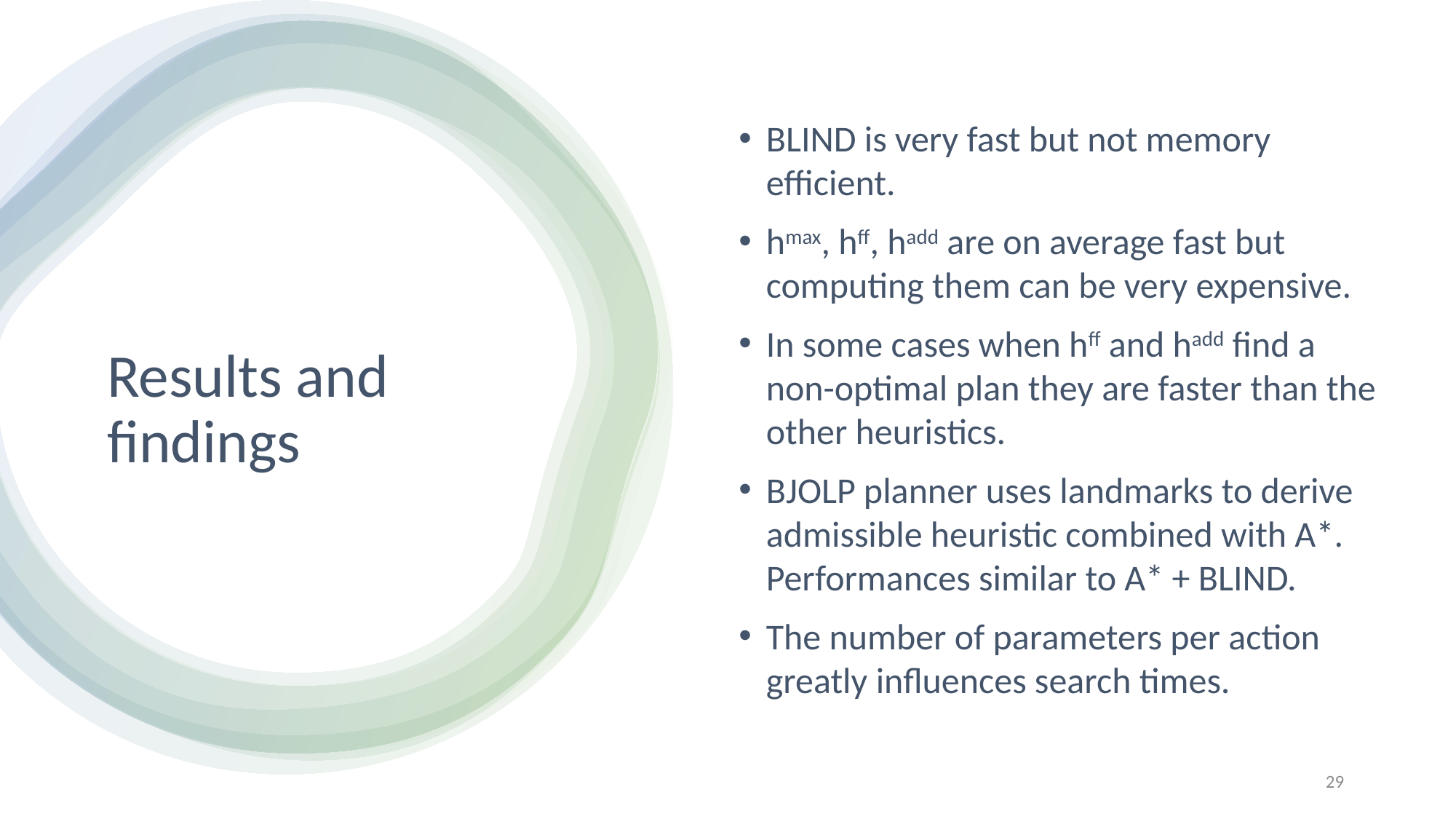

BLIND is very fast but not memory efficient.
hmax, hff, hadd are on average fast but computing them can be very expensive.
In some cases when hff and hadd find a non-optimal plan they are faster than the other heuristics.
BJOLP planner uses landmarks to derive admissible heuristic combined with A*. Performances similar to A* + BLIND.
The number of parameters per action greatly influences search times.

# Results and findings
29